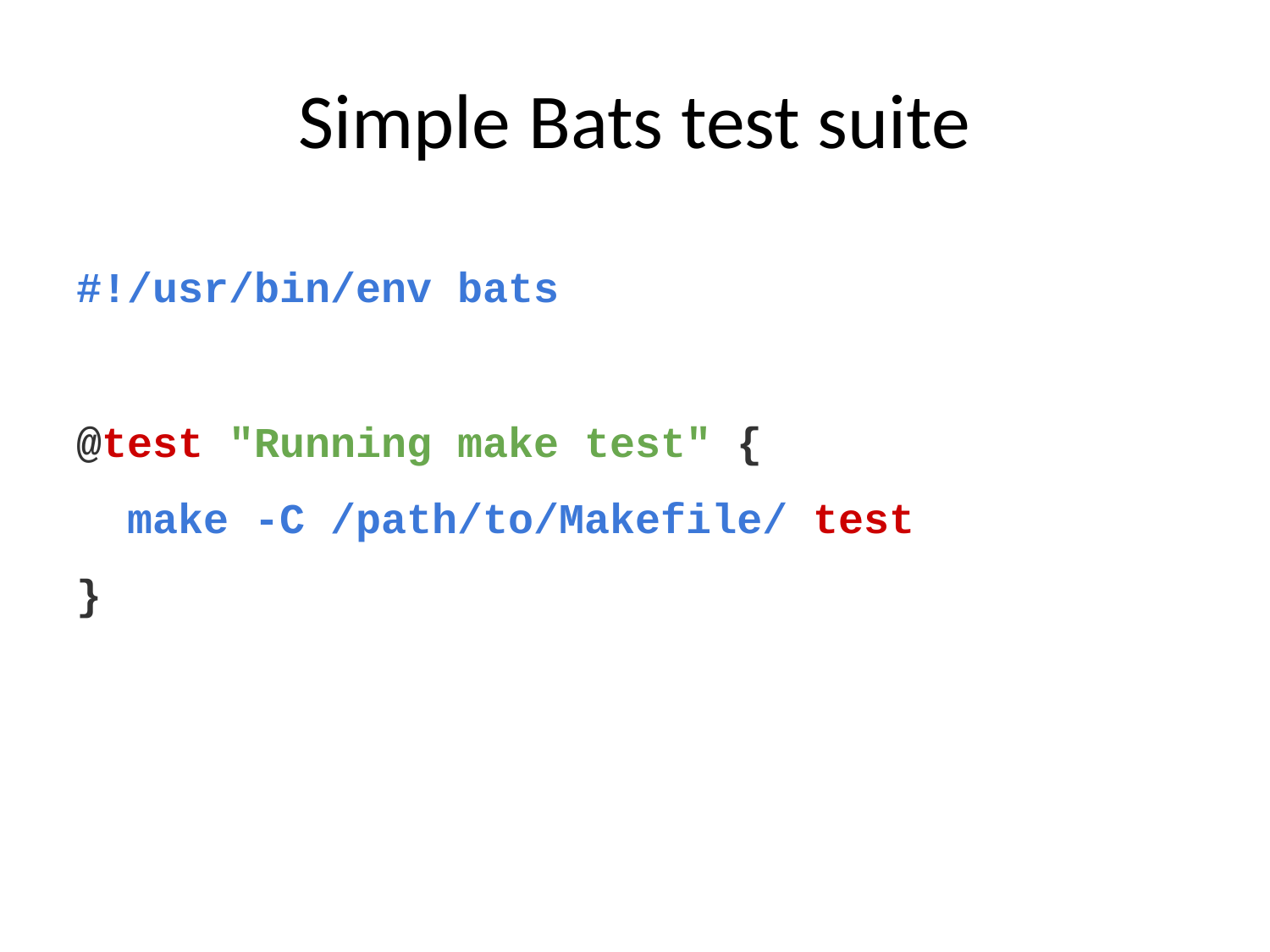

# Simple Bats test suite
#!/usr/bin/env bats

@test "Running make test" {
  make -C /path/to/Makefile/ test
}